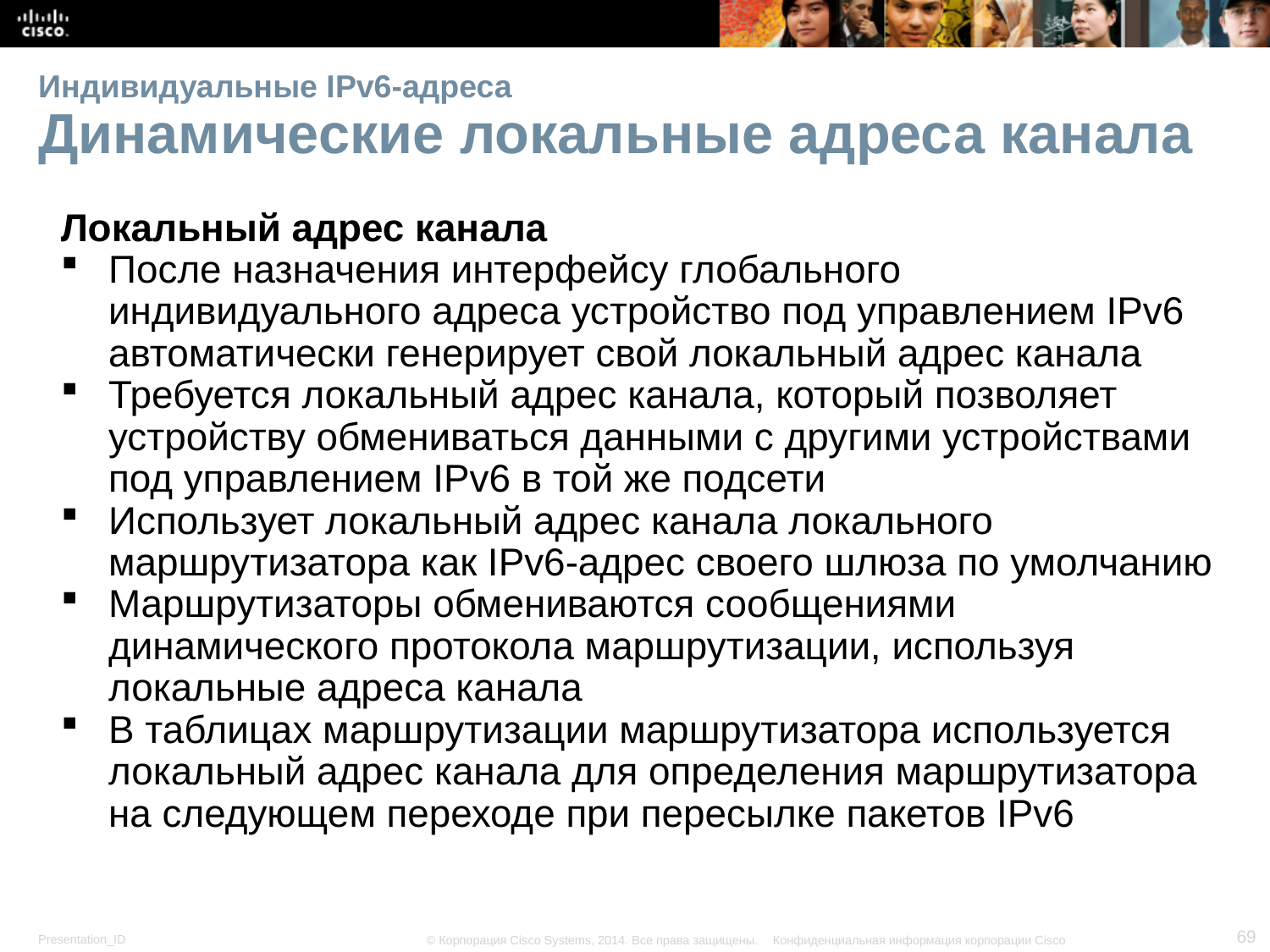

# Индивидуальные IPv6-адреса Динамические локальные адреса канала
Локальный адрес канала
После назначения интерфейсу глобального индивидуального адреса устройство под управлением IPv6 автоматически генерирует свой локальный адрес канала
Требуется локальный адрес канала, который позволяет устройству обмениваться данными с другими устройствами под управлением IPv6 в той же подсети
Использует локальный адрес канала локального маршрутизатора как IPv6-адрес своего шлюза по умолчанию
Маршрутизаторы обмениваются сообщениями динамического протокола маршрутизации, используя локальные адреса канала
В таблицах маршрутизации маршрутизатора используется локальный адрес канала для определения маршрутизатора на следующем переходе при пересылке пакетов IPv6